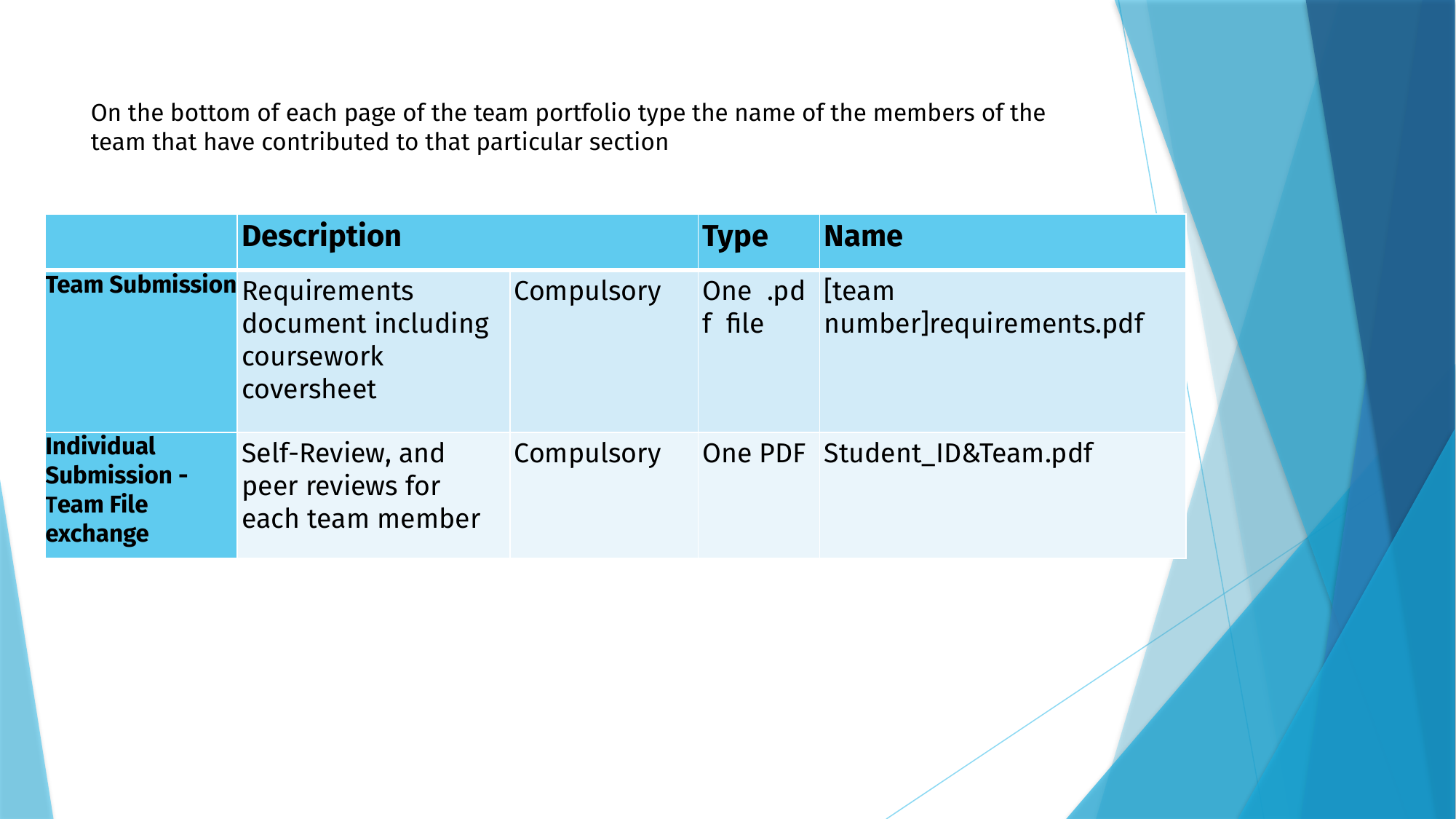

# On the bottom of each page of the team portfolio type the name of the members of the team that have contributed to that particular section
|  | Description |  | Type | Name |
| --- | --- | --- | --- | --- |
| Team Submission | Requirements document including coursework coversheet | Compulsory | One .pdf file | [team number]requirements.pdf |
| Individual Submission - Team File exchange | Self-Review, and peer reviews for each team member | Compulsory | One PDF | Student\_ID&Team.pdf |